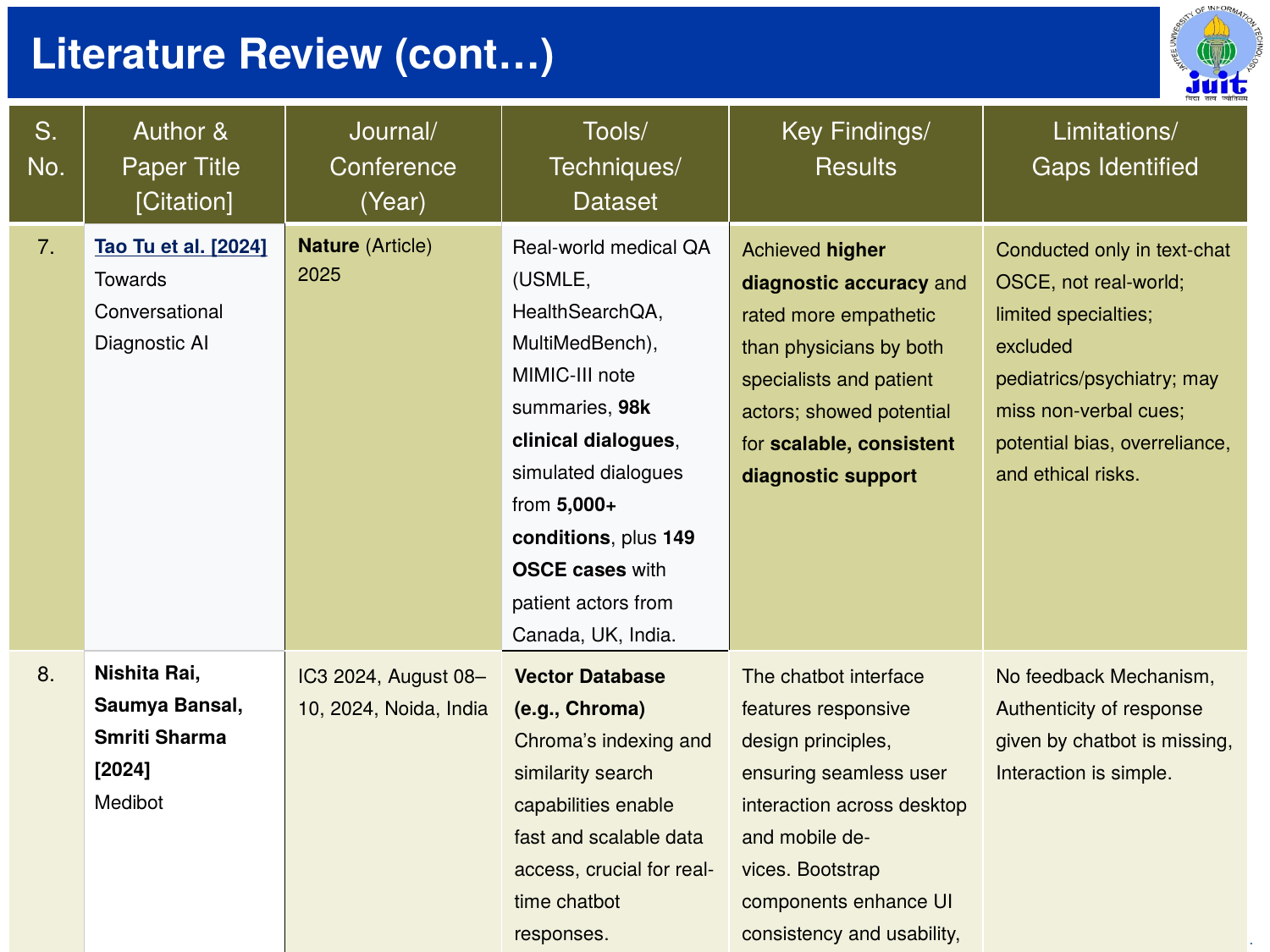

# Literature Review (cont…)
| S. No. | Author & Paper Title [Citation] | Journal/ Conference (Year) | Tools/ Techniques/ Dataset | Key Findings/ Results | Limitations/ Gaps Identified |
| --- | --- | --- | --- | --- | --- |
| 7. | Tao Tu et al. [2024] Towards Conversational Diagnostic AI | Nature (Article) 2025 | Real-world medical QA (USMLE, HealthSearchQA, MultiMedBench), MIMIC-III note summaries, 98k clinical dialogues, simulated dialogues from 5,000+ conditions, plus 149 OSCE cases with patient actors from Canada, UK, India. | Achieved higher diagnostic accuracy and rated more empathetic than physicians by both specialists and patient actors; showed potential for scalable, consistent diagnostic support | Conducted only in text-chat OSCE, not real-world; limited specialties; excluded pediatrics/psychiatry; may miss non-verbal cues; potential bias, overreliance, and ethical risks. |
| 8. | Nishita Rai, Saumya Bansal, Smriti Sharma [2024] Medibot | IC3 2024, August 08–10, 2024, Noida, India | Vector Database (e.g., Chroma) Chroma’s indexing and similarity search capabilities enable fast and scalable data access, crucial for real-time chatbot responses. | The chatbot interface features responsive design principles, ensuring seamless user interaction across desktop and mobile de- vices. Bootstrap components enhance UI consistency and usability, facilitating intuitive navigation and engagement. | No feedback Mechanism, Authenticity of response given by chatbot is missing, Interaction is simple. |